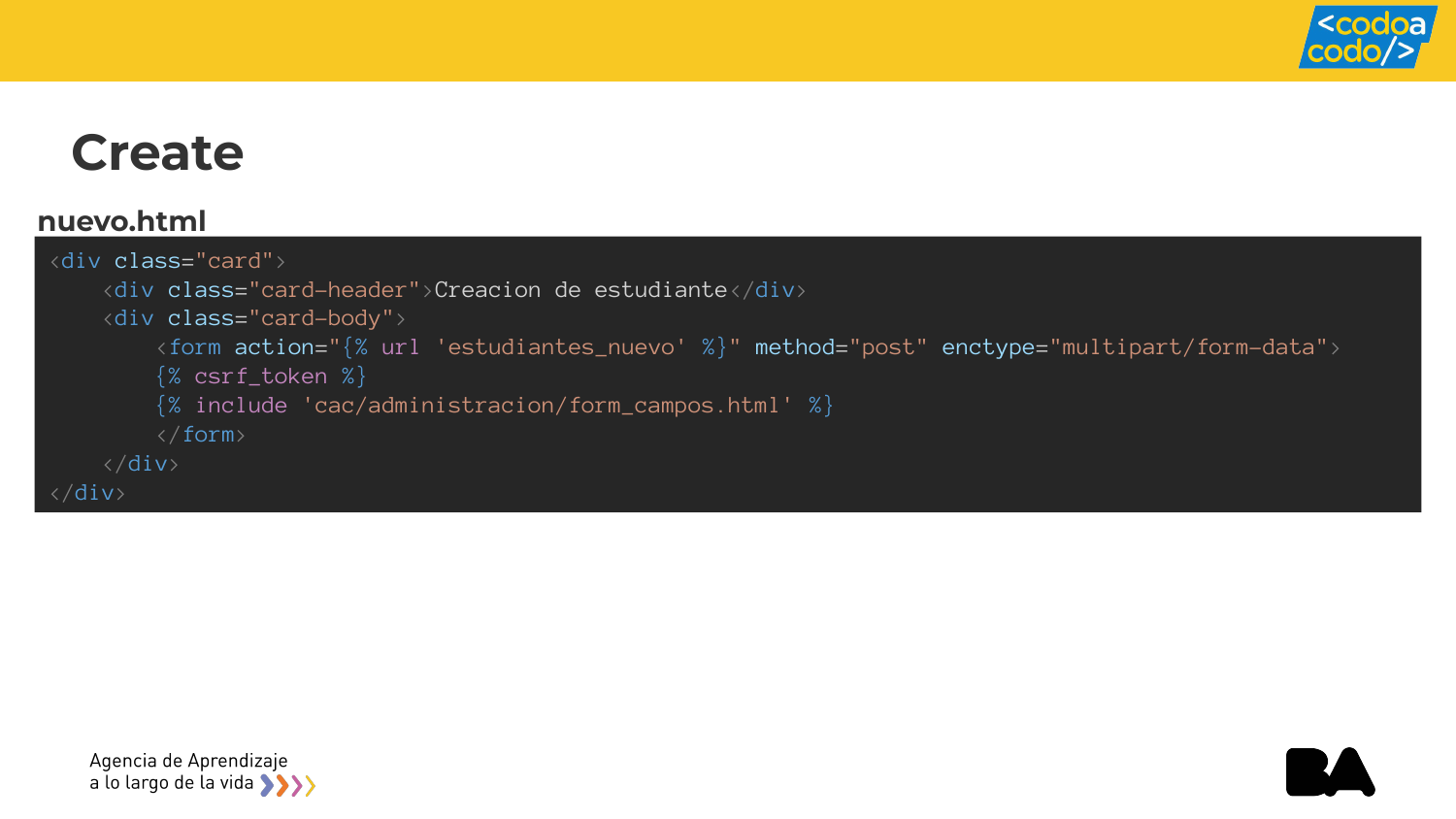

Create
nuevo.html
<div class="card">
    <div class="card-header">Creacion de estudiante</div>
    <div class="card-body">
        <form action="{% url 'estudiantes_nuevo' %}" method="post" enctype="multipart/form-data">
        {% csrf_token %}
        {% include 'cac/administracion/form_campos.html' %}
        </form>
    </div>
</div>